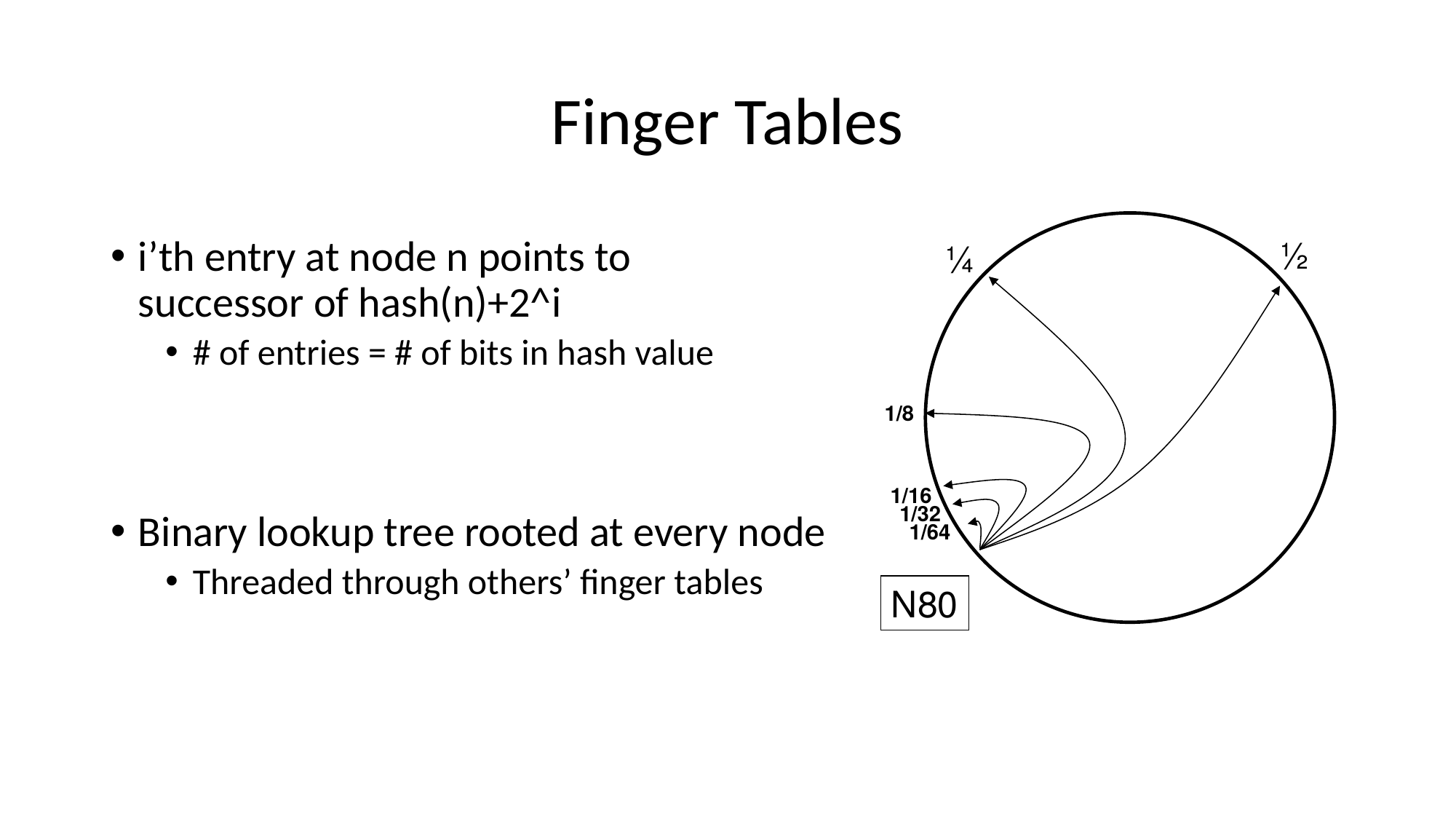

# Finger Tables

½
i’th entry at node n points to
successor of hash(n)+2^i
# of entries = # of bits in hash value

Binary lookup tree rooted at every node
Threaded through others’ finger tables
¼

1/8

1/16
1/32

1/64

N80